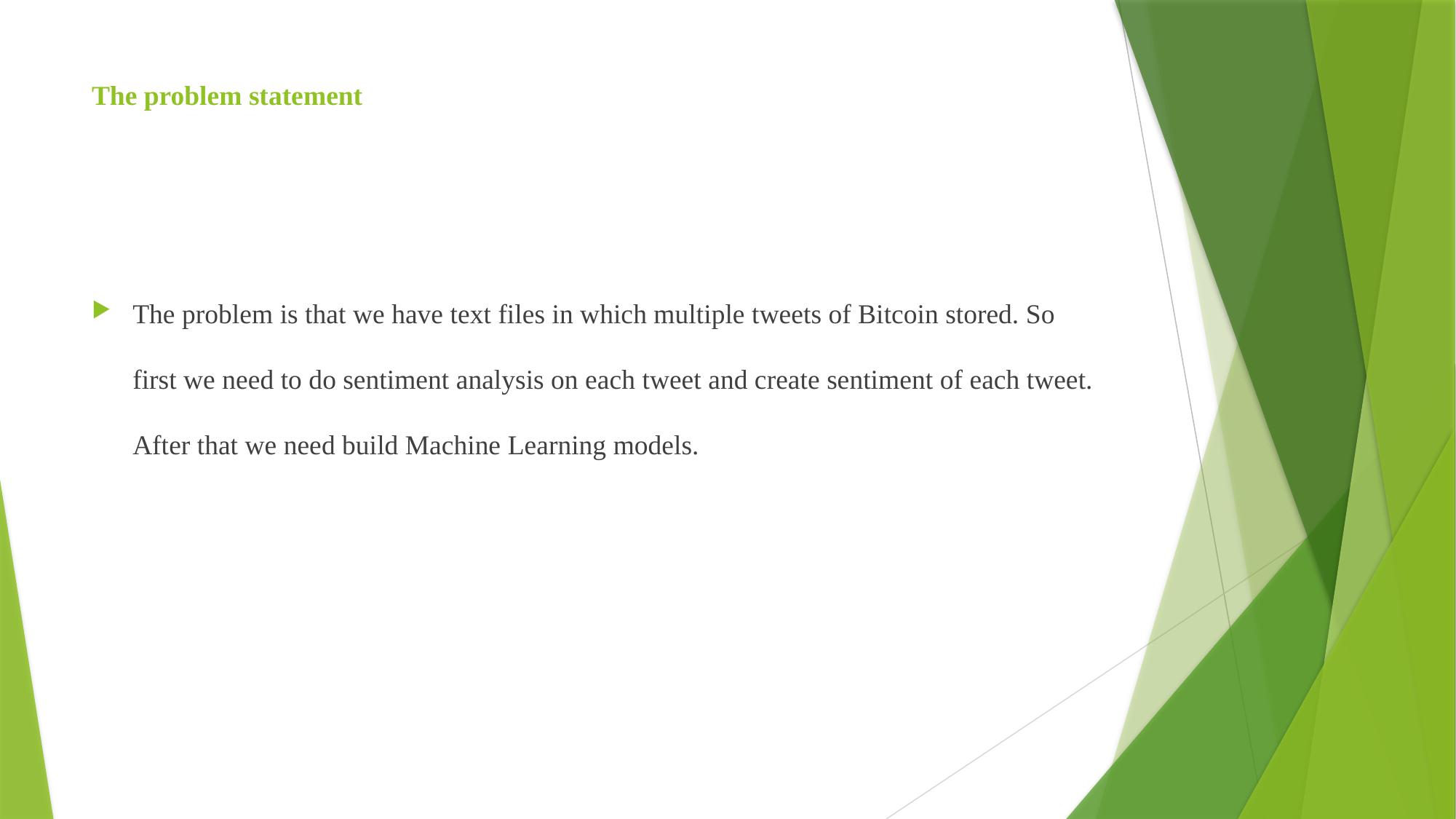

# The problem statement
The problem is that we have text files in which multiple tweets of Bitcoin stored. So first we need to do sentiment analysis on each tweet and create sentiment of each tweet. After that we need build Machine Learning models.